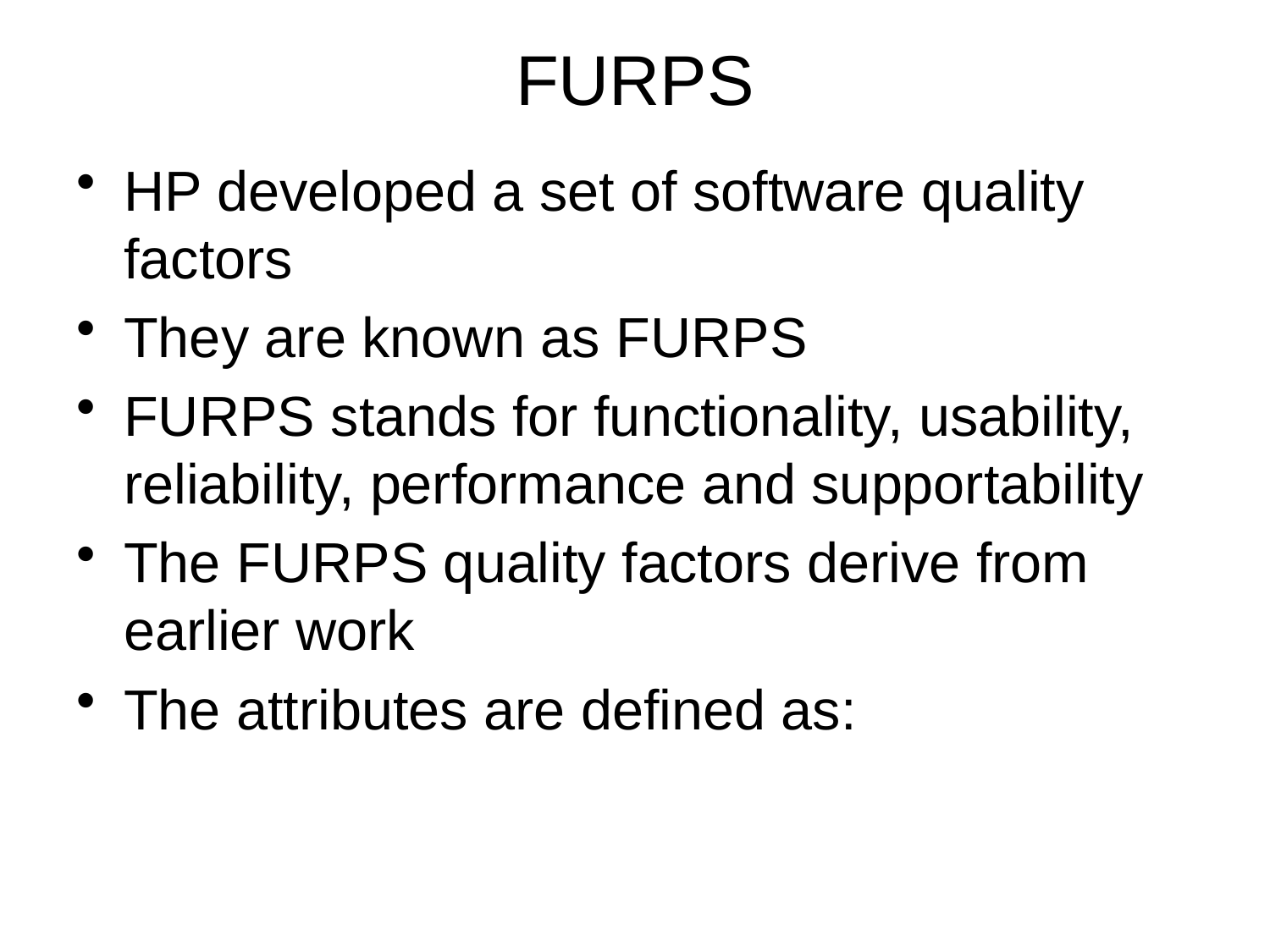

# FURPS
HP developed a set of software quality factors
They are known as FURPS
FURPS stands for functionality, usability, reliability, performance and supportability
The FURPS quality factors derive from earlier work
The attributes are defined as: